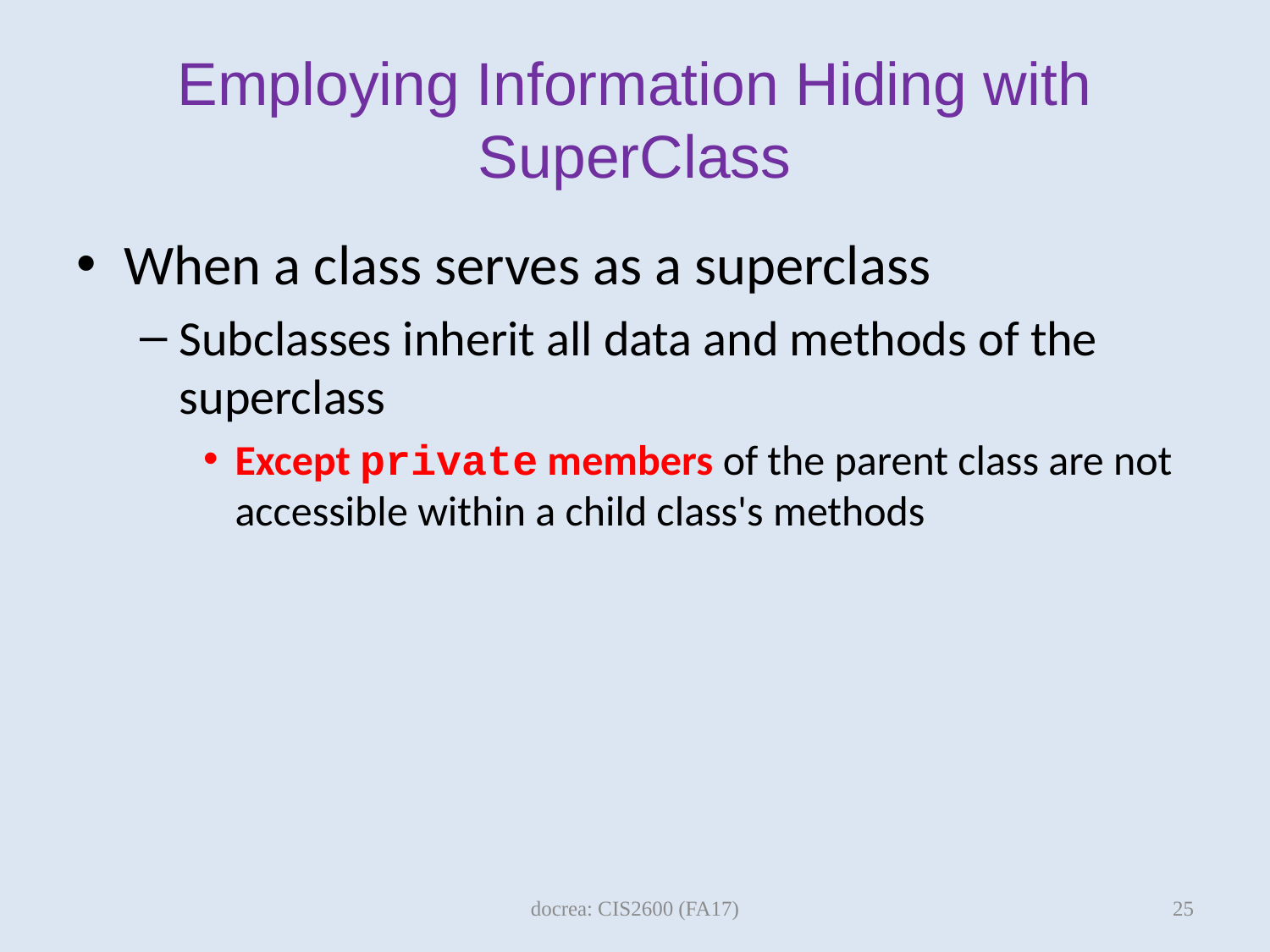

# Employing Information Hiding with SuperClass
When a class serves as a superclass
Subclasses inherit all data and methods of the superclass
Except private members of the parent class are not accessible within a child class's methods

25
docrea: CIS2600 (FA17)